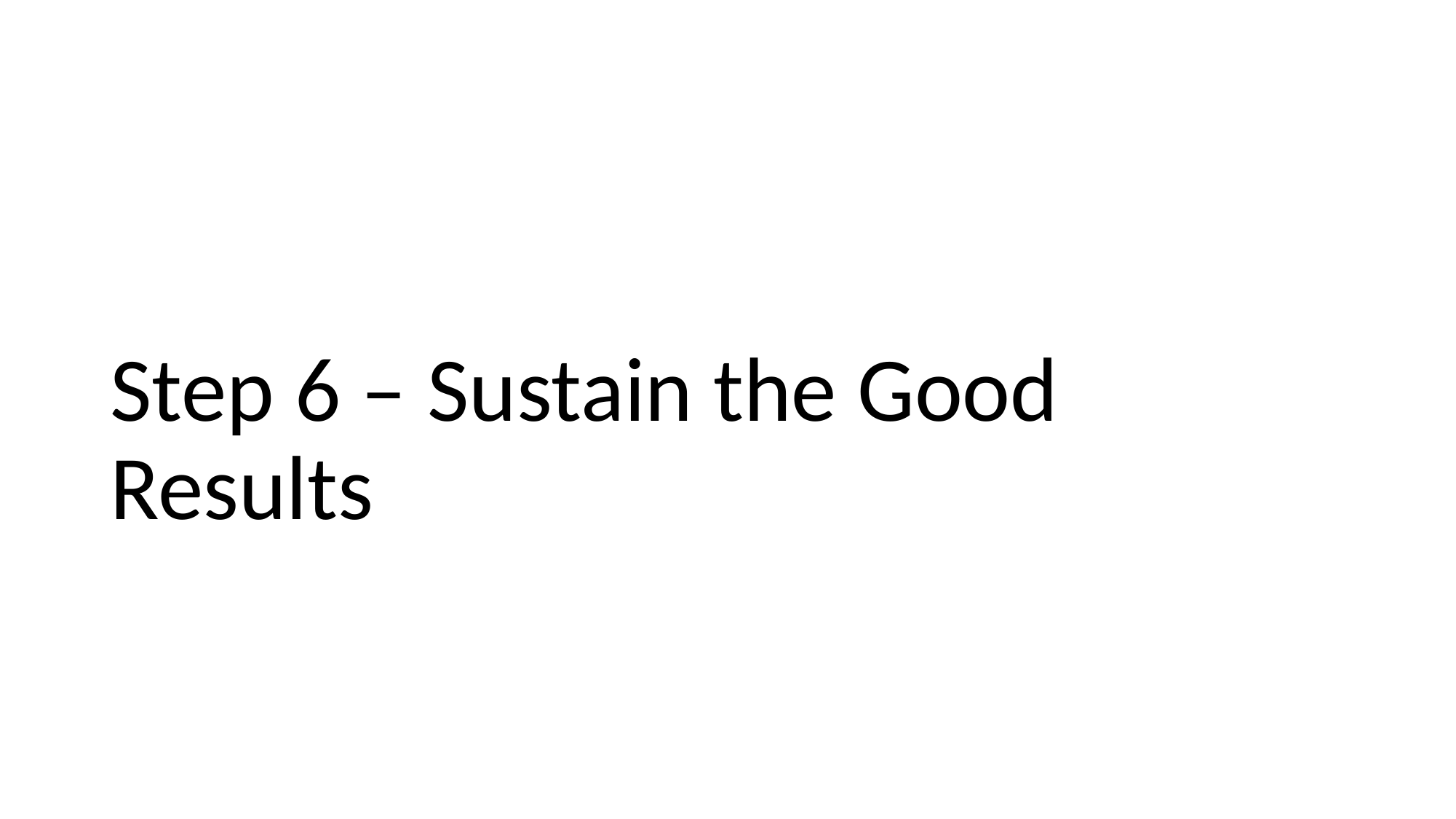

# Step 6 – Sustain the Good Results